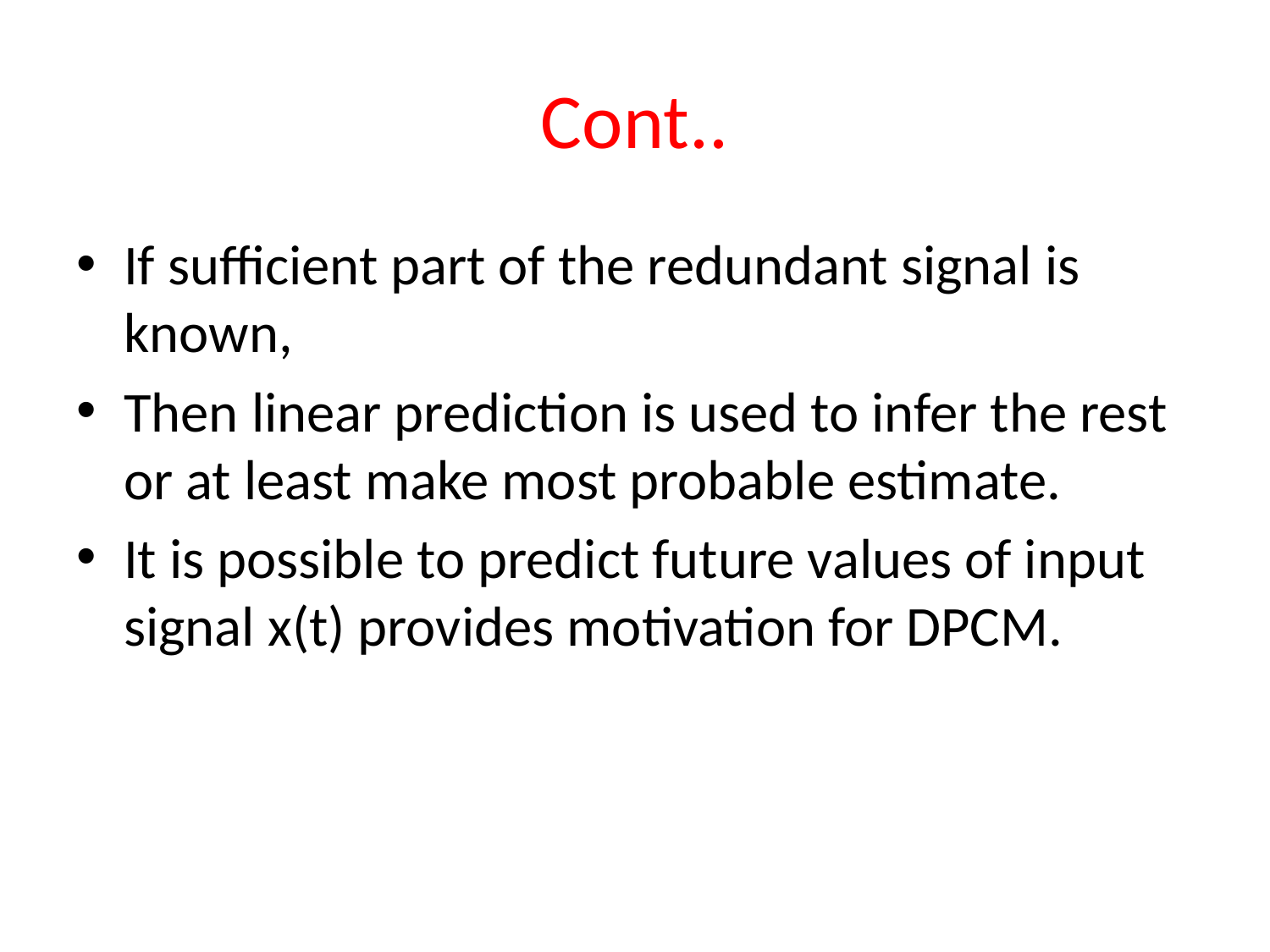

# Cont..
If sufficient part of the redundant signal is known,
Then linear prediction is used to infer the rest or at least make most probable estimate.
It is possible to predict future values of input signal x(t) provides motivation for DPCM.